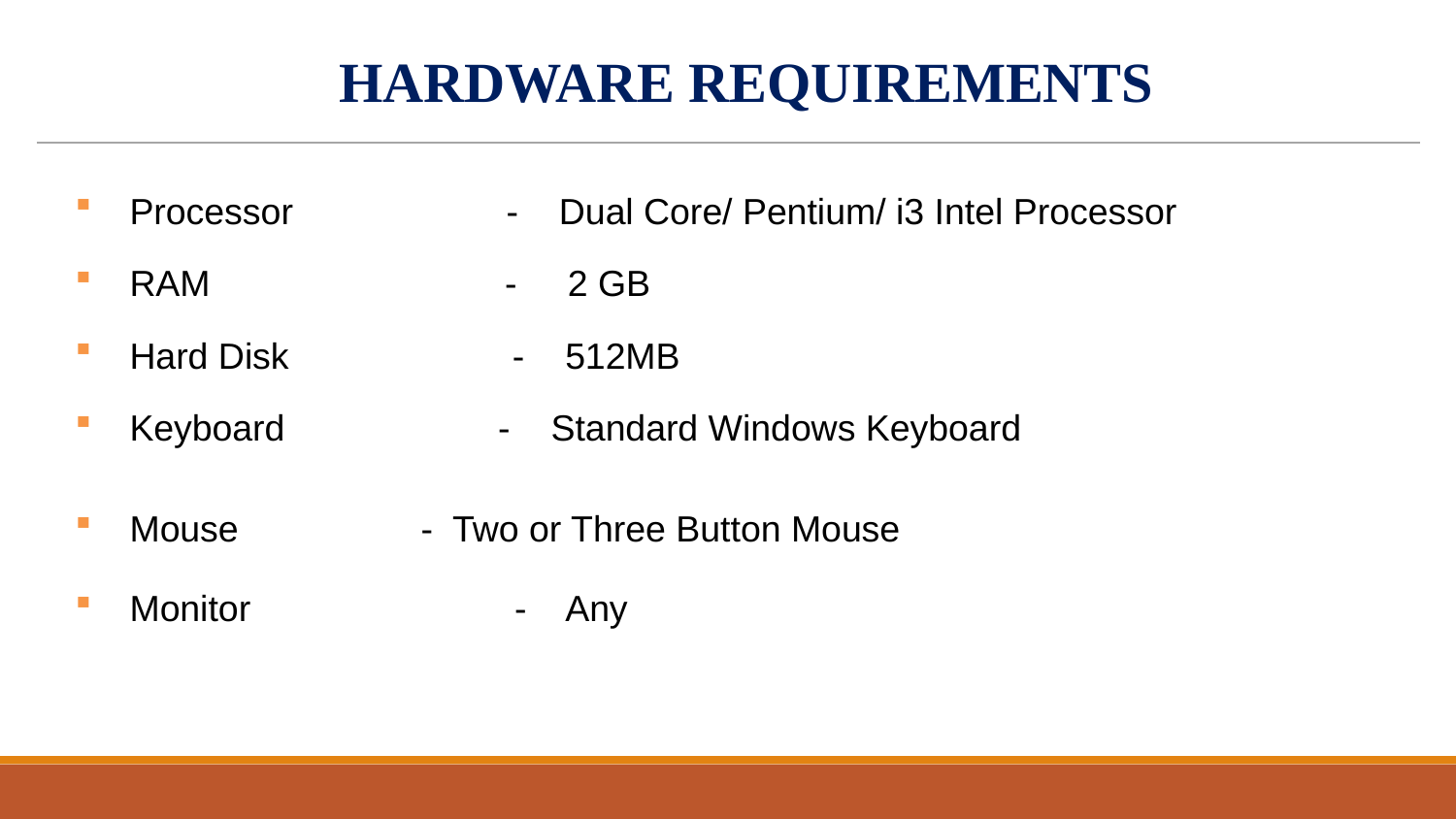

# HARDWARE REQUIREMENTS
Processor                     -    Dual Core/ Pentium/ i3 Intel Processor
RAM                             -     2 GB
Hard Disk                      -    512MB
Keyboard                     -    Standard Windows Keyboard
Mouse             	-  Two or Three Button Mouse
Monitor                          -    Any